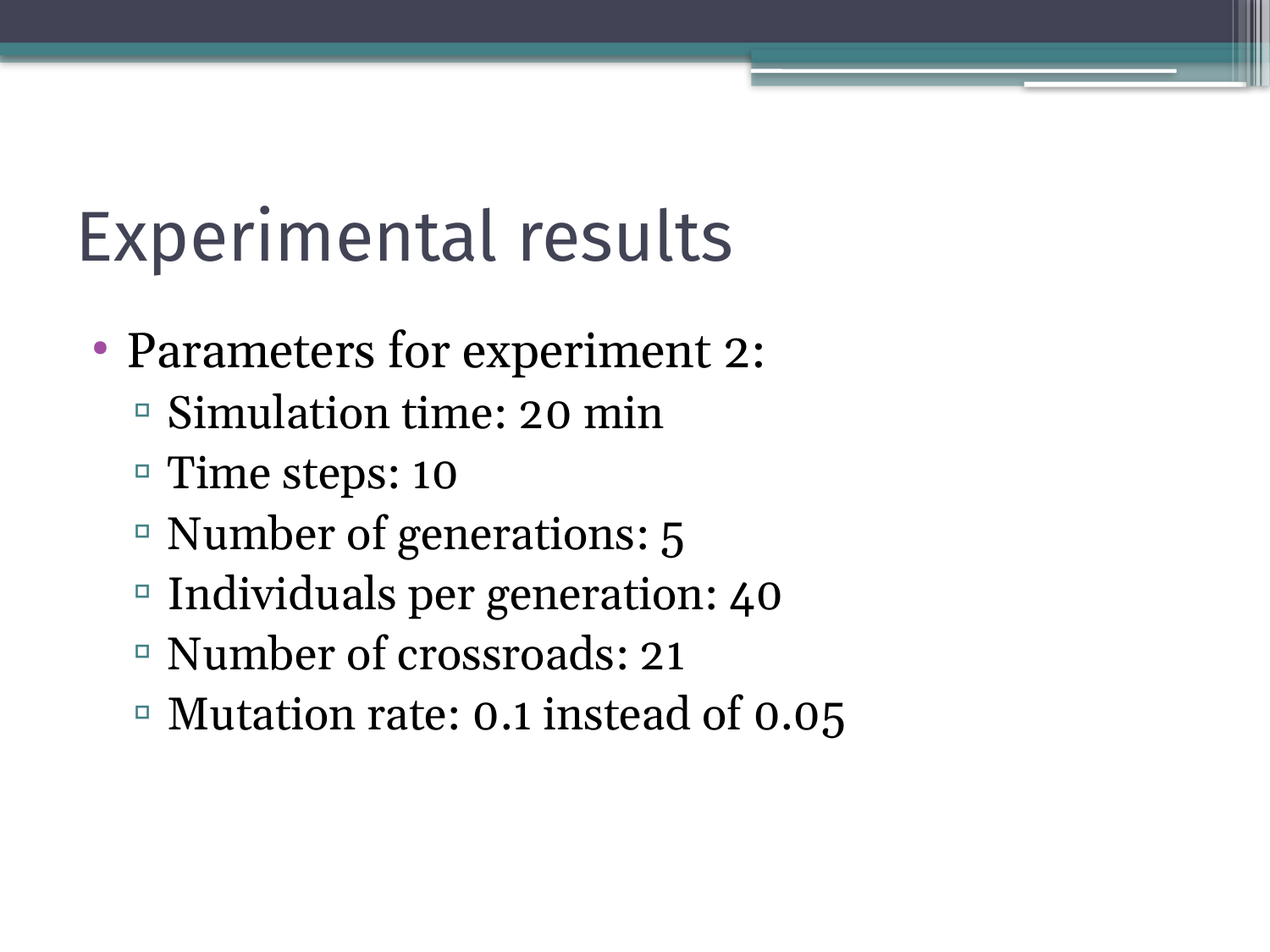

# Experimental results
Parameters for experiment 2:
Simulation time: 20 min
Time steps: 10
Number of generations: 5
Individuals per generation: 40
Number of crossroads: 21
Mutation rate: 0.1 instead of 0.05